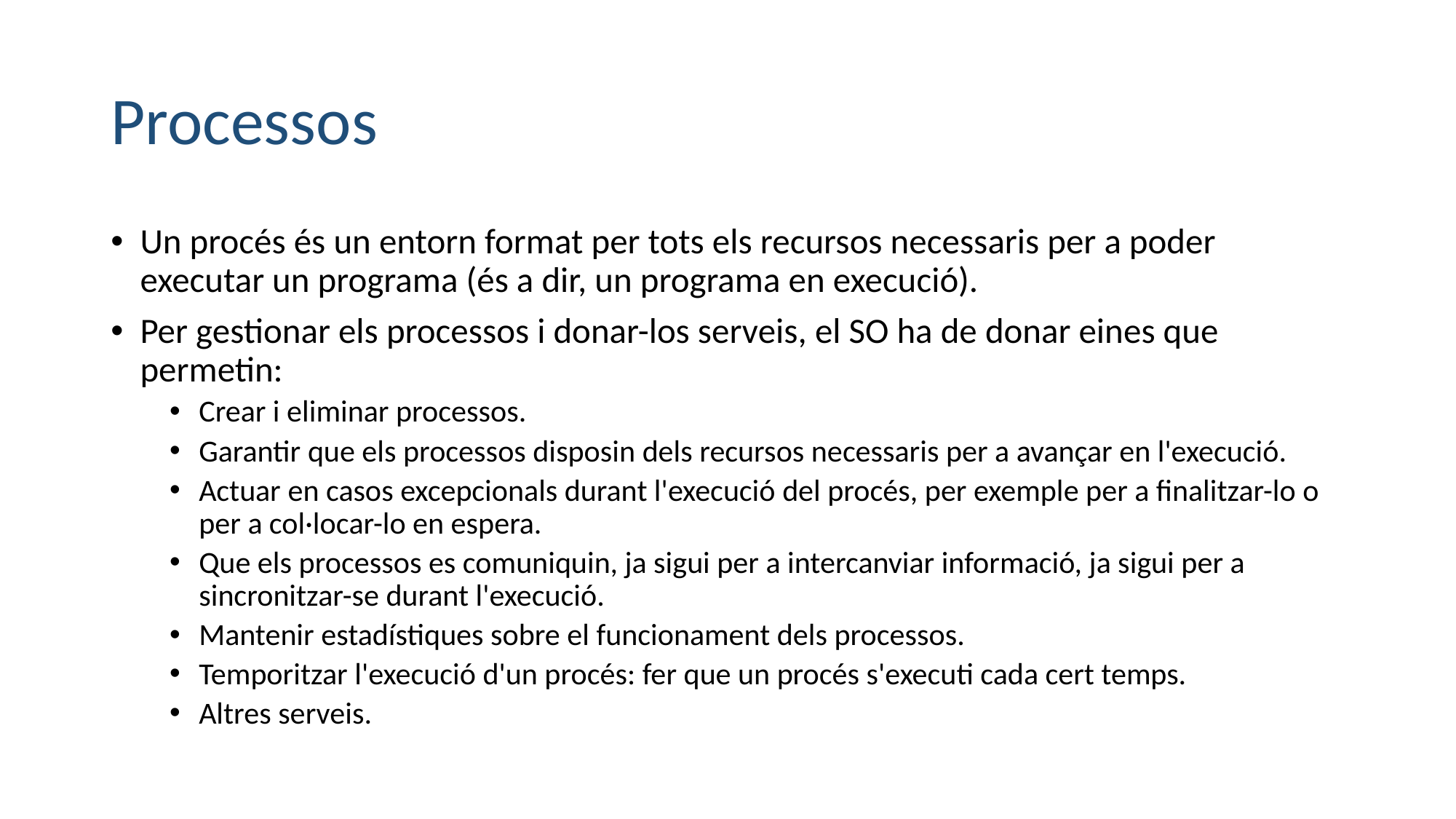

Processos
Un procés és un entorn format per tots els recursos necessaris per a poder executar un programa (és a dir, un programa en execució).
Per gestionar els processos i donar-los serveis, el SO ha de donar eines que permetin:
Crear i eliminar processos.
Garantir que els processos disposin dels recursos necessaris per a avançar en l'execució.
Actuar en casos excepcionals durant l'execució del procés, per exemple per a finalitzar-lo o per a col·locar-lo en espera.
Que els processos es comuniquin, ja sigui per a intercanviar informació, ja sigui per a sincronitzar-se durant l'execució.
Mantenir estadístiques sobre el funcionament dels processos.
Temporitzar l'execució d'un procés: fer que un procés s'executi cada cert temps.
Altres serveis.